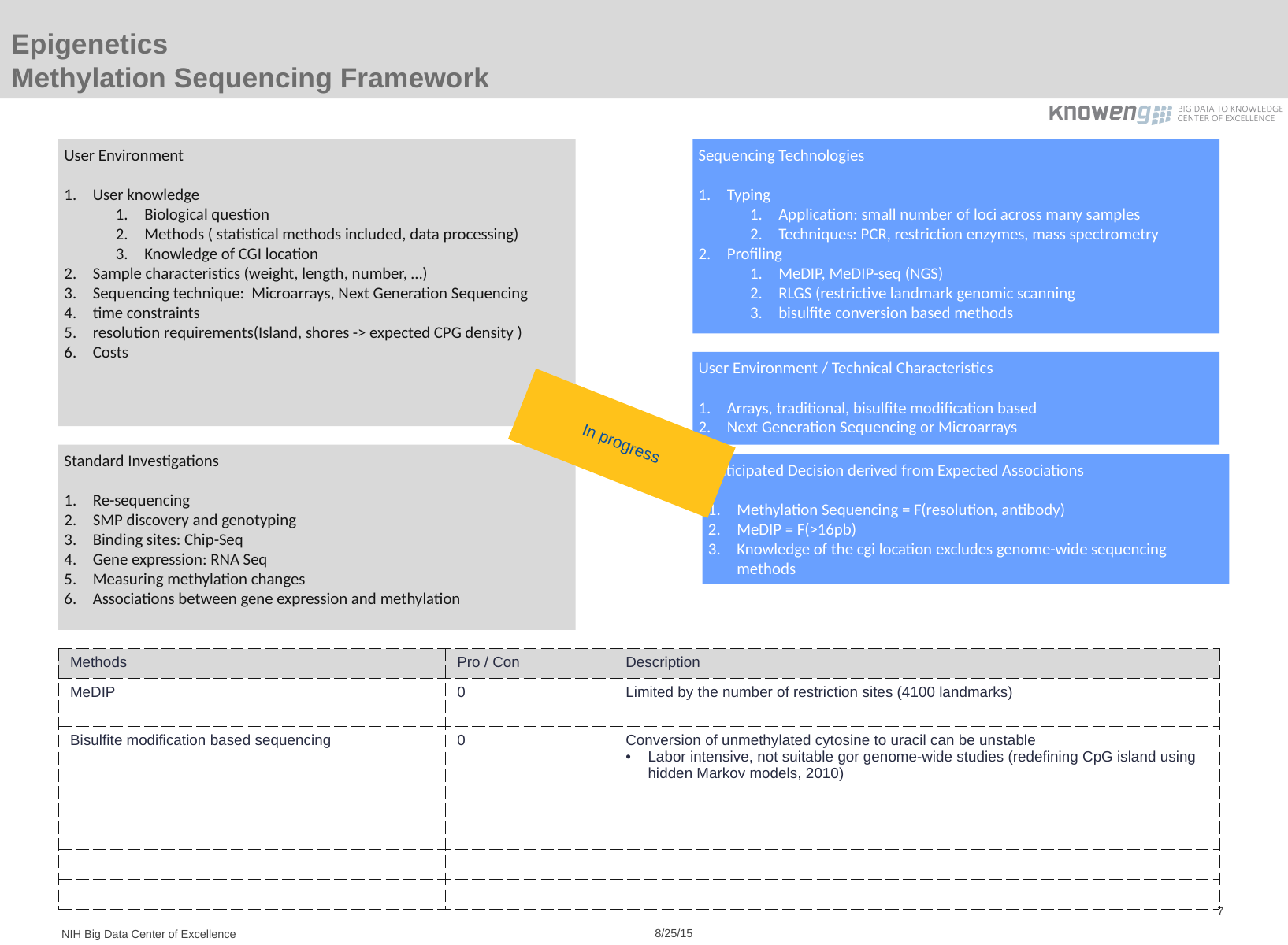

# Epigenetics Methylation Sequencing Framework
User Environment

User knowledge
Biological question
Methods ( statistical methods included, data processing)
Knowledge of CGI location
Sample characteristics (weight, length, number, …)
Sequencing technique:  Microarrays, Next Generation Sequencing
time constraints
resolution requirements(Island, shores -> expected CPG density )
Costs

Sequencing Technologies

Typing
Application: small number of loci across many samples
Techniques: PCR, restriction enzymes, mass spectrometry
Profiling
MeDIP, MeDIP-seq (NGS)
RLGS (restrictive landmark genomic scanning
bisulfite conversion based methods
User Environment / Technical Characteristics

Arrays, traditional, bisulfite modification based
Next Generation Sequencing or Microarrays

In progress
Standard Investigations

Re-sequencing
SMP discovery and genotyping
Binding sites: Chip-Seq
Gene expression: RNA Seq
Measuring methylation changes
Associations between gene expression and methylation

Anticipated Decision derived from Expected Associations

Methylation Sequencing = F(resolution, antibody)
MeDIP = F(>16pb)
Knowledge of the cgi location excludes genome-wide sequencing methods
| Methods | Pro / Con | Description |
| --- | --- | --- |
| MeDIP | 0 | Limited by the number of restriction sites (4100 landmarks) |
| Bisulfite modification based sequencing | 0 | Conversion of unmethylated cytosine to uracil can be unstable Labor intensive, not suitable gor genome-wide studies (redefining CpG island using hidden Markov models, 2010) |
|  |  |  |
|  |  |  |
7
NIH Big Data Center of Excellence
8/25/15